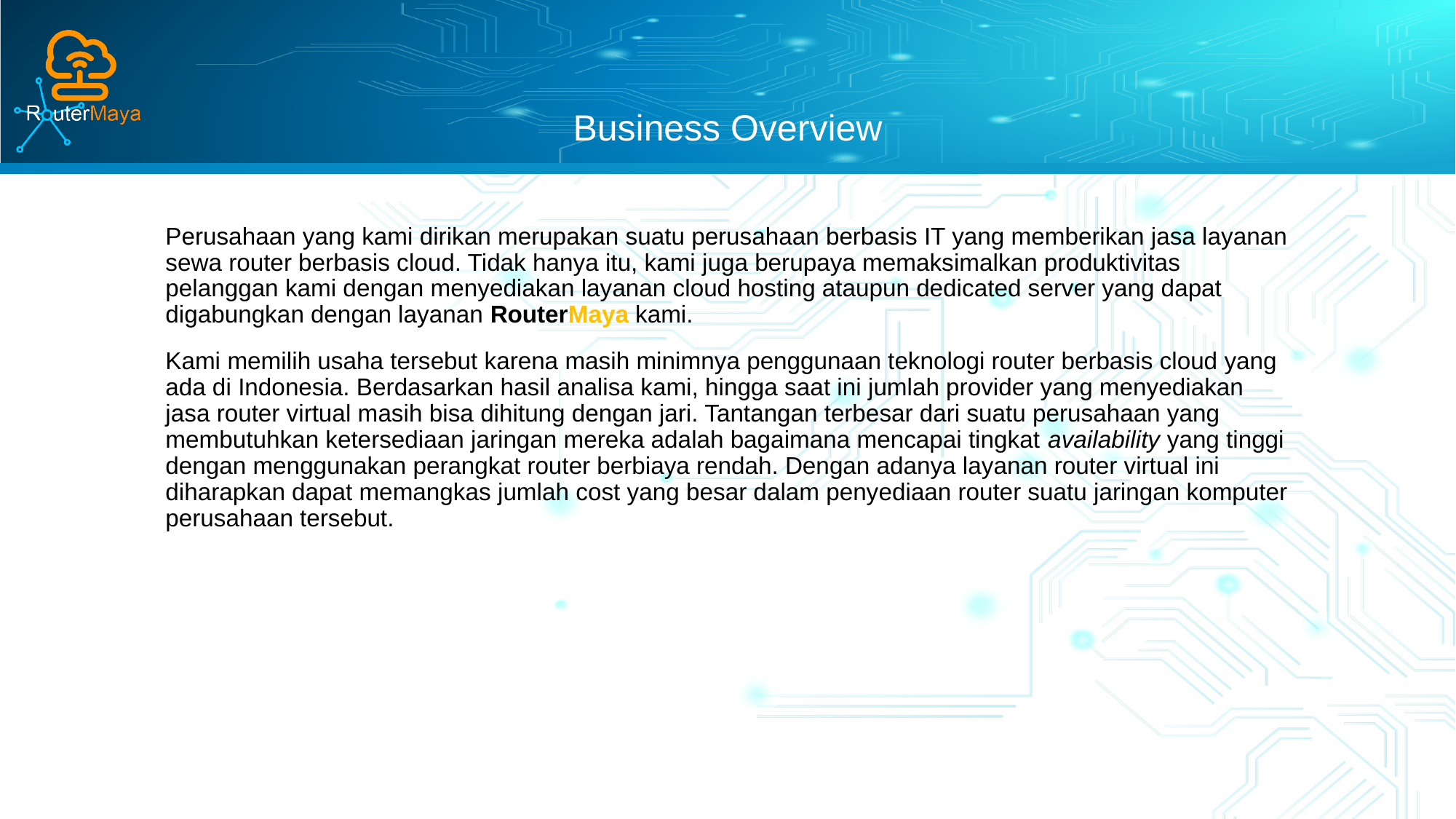

# Business Overview
Perusahaan yang kami dirikan merupakan suatu perusahaan berbasis IT yang memberikan jasa layanan sewa router berbasis cloud. Tidak hanya itu, kami juga berupaya memaksimalkan produktivitas pelanggan kami dengan menyediakan layanan cloud hosting ataupun dedicated server yang dapat digabungkan dengan layanan RouterMaya kami.
Kami memilih usaha tersebut karena masih minimnya penggunaan teknologi router berbasis cloud yang ada di Indonesia. Berdasarkan hasil analisa kami, hingga saat ini jumlah provider yang menyediakan jasa router virtual masih bisa dihitung dengan jari. Tantangan terbesar dari suatu perusahaan yang membutuhkan ketersediaan jaringan mereka adalah bagaimana mencapai tingkat availability yang tinggi dengan menggunakan perangkat router berbiaya rendah. Dengan adanya layanan router virtual ini diharapkan dapat memangkas jumlah cost yang besar dalam penyediaan router suatu jaringan komputer perusahaan tersebut.